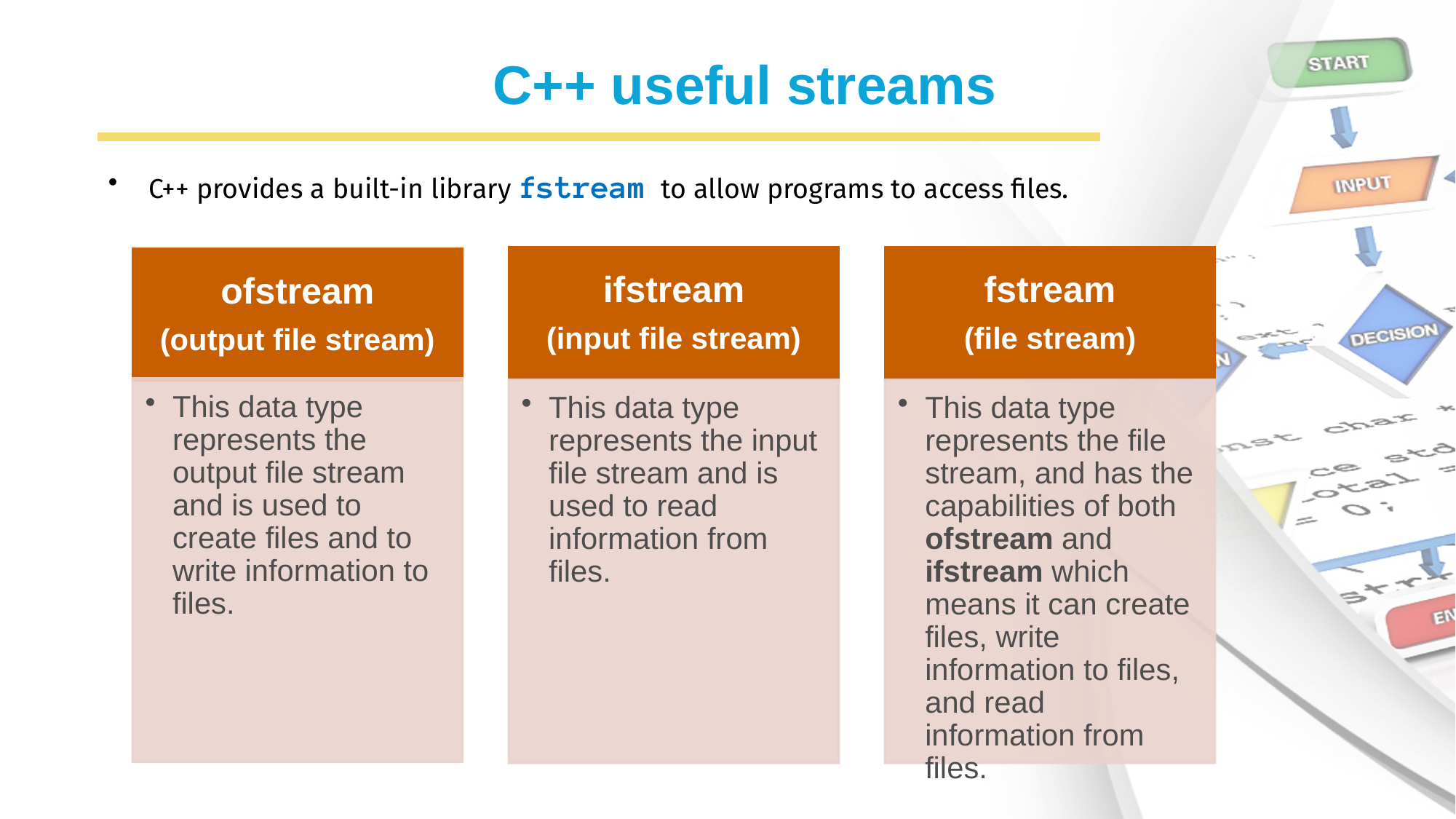

# C++ useful streams

C++ provides a built-in library fstream to allow programs to access files.

ofstream
(output file stream)
This data type represents the output file stream and is used to create files and to write information to files.
ifstream
(input file stream)
This data type represents the input file stream and is used to read information from files.
fstream
(file stream)
This data type represents the file stream, and has the capabilities of both ofstream and ifstream which means it can create files, write information to files, and read information from files.